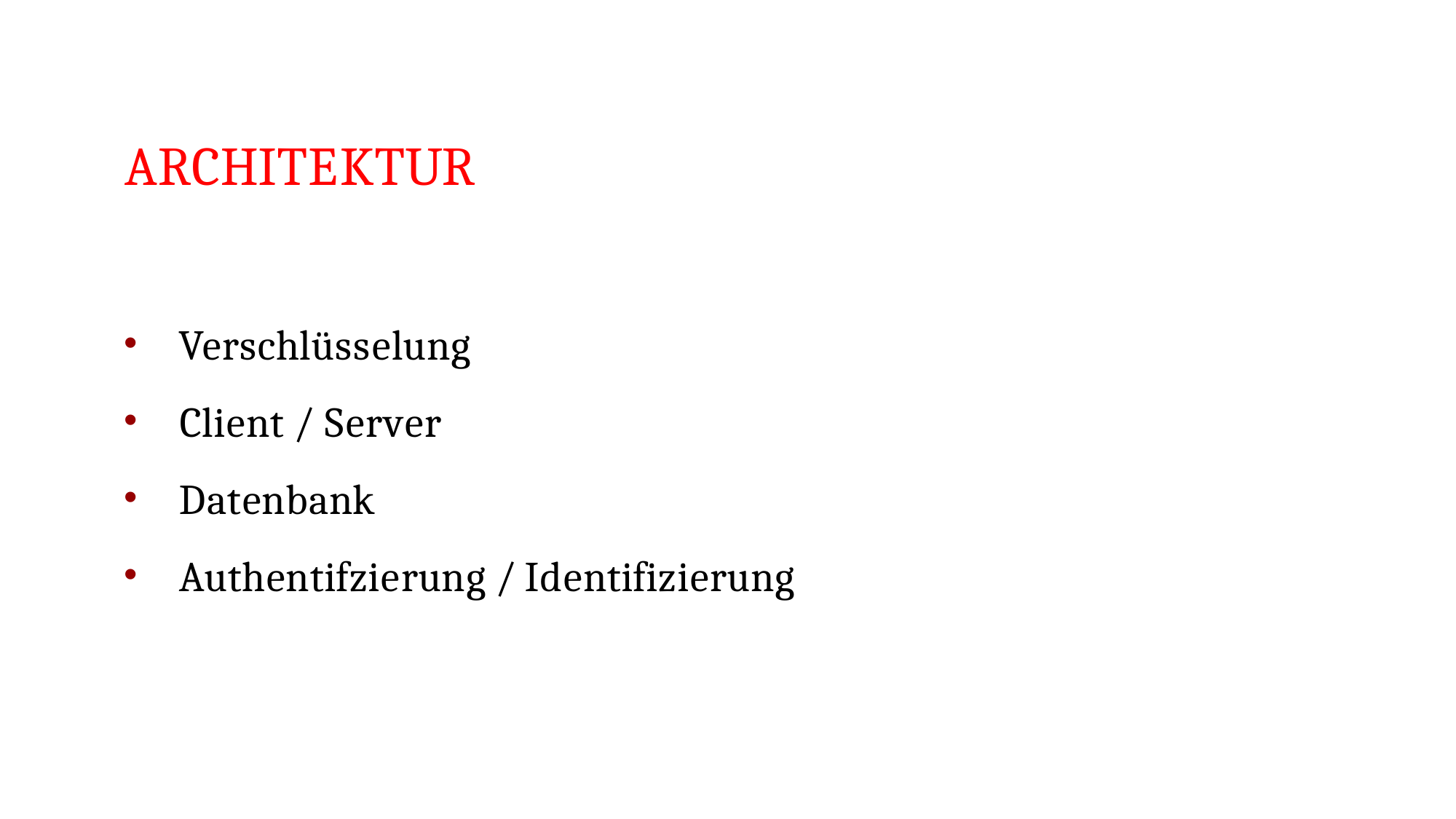

# Architektur
Verschlüsselung
Client / Server
Datenbank
Authentifzierung / Identifizierung